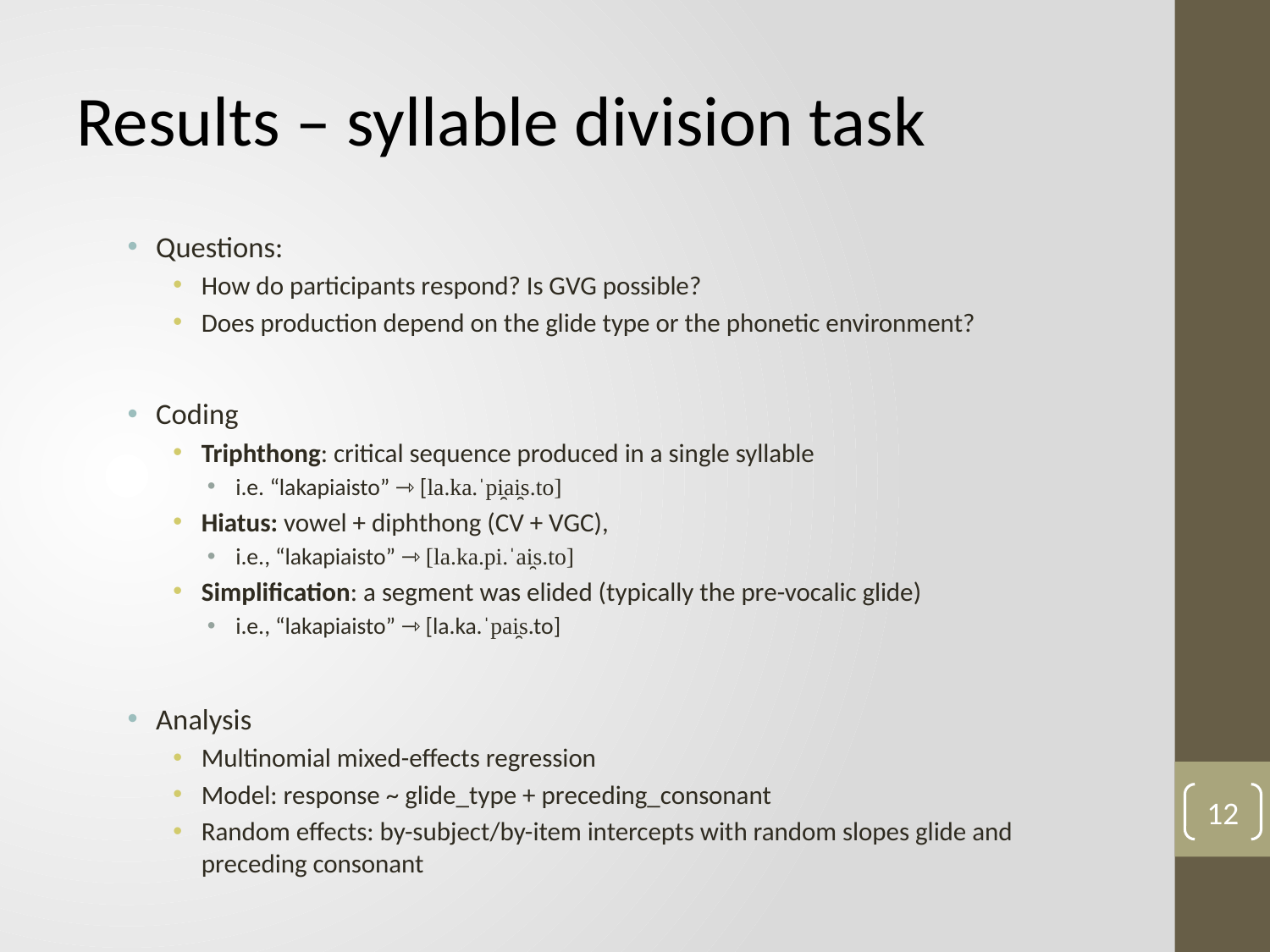

# Results – syllable division task
Questions:
How do participants respond? Is GVG possible?
Does production depend on the glide type or the phonetic environment?

Coding
Triphthong: critical sequence produced in a single syllable
i.e. “lakapiaisto” ⇾ [la.ka.ˈpi̯ai̯s.to]
Hiatus: vowel + diphthong (CV + VGC),
i.e., “lakapiaisto” ⇾ [la.ka.pi.ˈai̯s.to]
Simplification: a segment was elided (typically the pre-vocalic glide)
i.e., “lakapiaisto” ⇾ [la.ka.ˈpai̯s.to]

Analysis
Multinomial mixed-effects regression
Model: response ~ glide_type + preceding_consonant
Random effects: by-subject/by-item intercepts with random slopes glide and preceding consonant
12